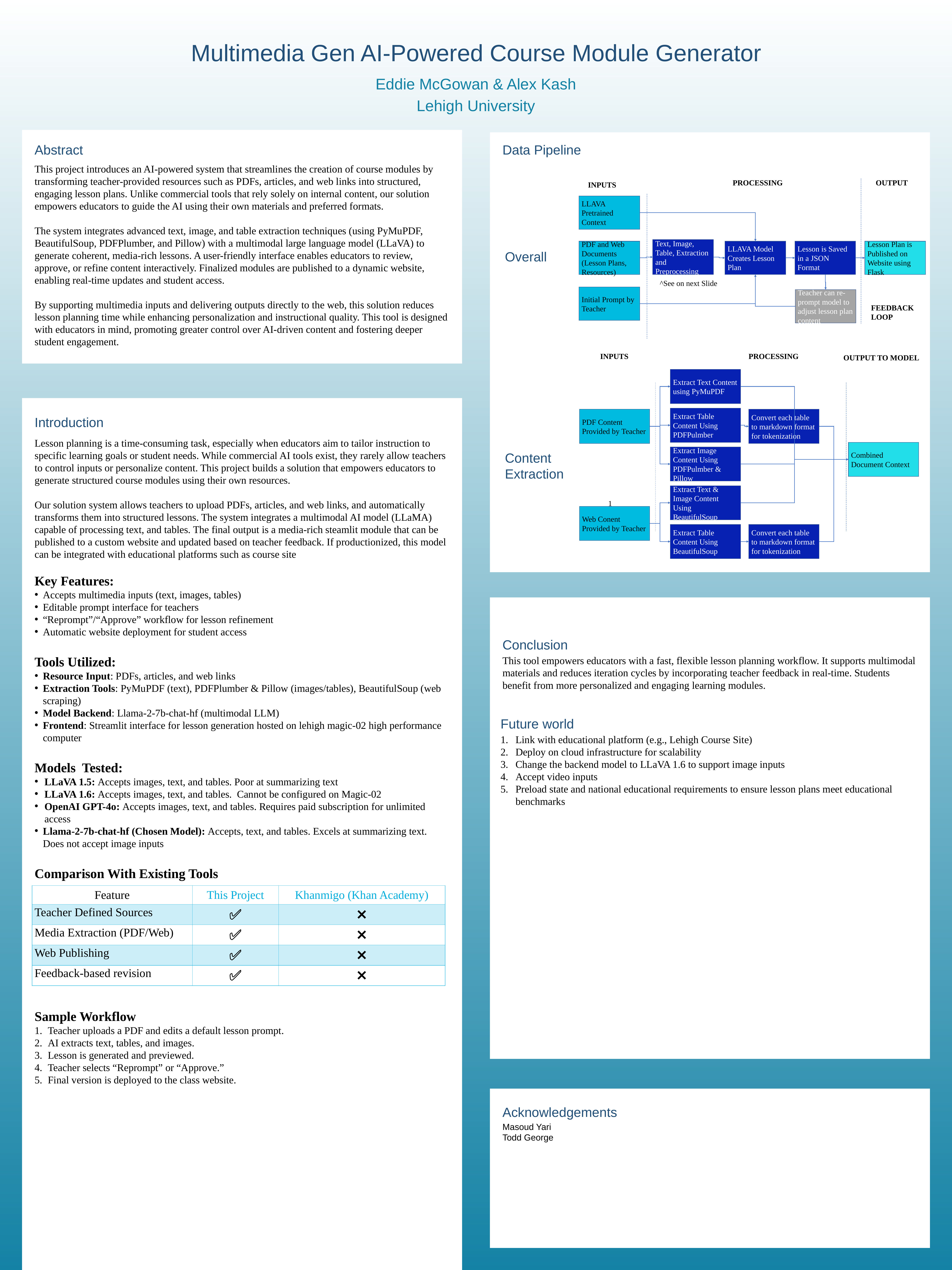

Multimedia Gen AI-Powered Course Module Generator

Eddie McGowan & Alex Kash
Lehigh University

Abstract
Data Pipeline
This project introduces an AI-powered system that streamlines the creation of course modules by transforming teacher-provided resources such as PDFs, articles, and web links into structured, engaging lesson plans. Unlike commercial tools that rely solely on internal content, our solution empowers educators to guide the AI using their own materials and preferred formats.

The system integrates advanced text, image, and table extraction techniques (using PyMuPDF, BeautifulSoup, PDFPlumber, and Pillow) with a multimodal large language model (LLaVA) to generate coherent, media-rich lessons. A user-friendly interface enables educators to review, approve, or refine content interactively. Finalized modules are published to a dynamic website, enabling real-time updates and student access.

By supporting multimedia inputs and delivering outputs directly to the web, this solution reduces lesson planning time while enhancing personalization and instructional quality. This tool is designed with educators in mind, promoting greater control over AI-driven content and fostering deeper student engagement.
PROCESSING
OUTPUT
INPUTS
LLAVA Pretrained Context
Text, Image, Table, Extraction and Preprocessing
PDF and Web Documents (Lesson Plans, Resources)
LLAVA Model Creates Lesson Plan
Lesson is Saved in a JSON Format
Lesson Plan is Published on Website using Flask
^See on next Slide
Initial Prompt by Teacher
Teacher can re-prompt model to adjust lesson plan content
FEEDBACK
LOOP
Overall
INPUTS
PROCESSING
OUTPUT TO MODEL
Extract Text Content using PyMuPDF
Extract Table Content Using PDFPulmber
PDF Content Provided by Teacher
Convert each table to markdown format for tokenization
Combined  Document Context
Extract Image Content Using PDFPulmber & Pillow
Extract Text & Image Content Using BeautifulSoup
1
Web Conent Provided by Teacher
Extract Table Content Using BeautifulSoup
Convert each table to markdown format for tokenization

Introduction
Lesson planning is a time-consuming task, especially when educators aim to tailor instruction to specific learning goals or student needs. While commercial AI tools exist, they rarely allow teachers to control inputs or personalize content. This project builds a solution that empowers educators to generate structured course modules using their own resources.

Our solution system allows teachers to upload PDFs, articles, and web links, and automatically transforms them into structured lessons. The system integrates a multimodal AI model (LLaMA) capable of processing text, and tables. The final output is a media-rich steamlit module that can be published to a custom website and updated based on teacher feedback. If productionized, this model can be integrated with educational platforms such as course site

Key Features:
Accepts multimedia inputs (text, images, tables)
Editable prompt interface for teachers
“Reprompt”/“Approve” workflow for lesson refinement
Automatic website deployment for student access

Tools Utilized:
Resource Input: PDFs, articles, and web links
Extraction Tools: PyMuPDF (text), PDFPlumber & Pillow (images/tables), BeautifulSoup (web scraping)
Model Backend: Llama-2-7b-chat-hf (multimodal LLM)
Frontend: Streamlit interface for lesson generation hosted on lehigh magic-02 high performance computer

Models  Tested:
LLaVA 1.5: Accepts images, text, and tables. Poor at summarizing text
LLaVA 1.6: Accepts images, text, and tables.  Cannot be configured on Magic-02
OpenAI GPT-4o: Accepts images, text, and tables. Requires paid subscription for unlimited access
Llama-2-7b-chat-hf (Chosen Model): Accepts, text, and tables. Excels at summarizing text. Does not accept image inputs

Comparison With Existing Tools

Sample Workflow
Teacher uploads a PDF and edits a default lesson prompt.
AI extracts text, tables, and images.
Lesson is generated and previewed.
Teacher selects “Reprompt” or “Approve.”
Final version is deployed to the class website.

Content
Extraction

Conclusion
This tool empowers educators with a fast, flexible lesson planning workflow. It supports multimodal materials and reduces iteration cycles by incorporating teacher feedback in real-time. Students benefit from more personalized and engaging learning modules.
Future world
Link with educational platform (e.g., Lehigh Course Site)
Deploy on cloud infrastructure for scalability
Change the backend model to LLaVA 1.6 to support image inputs
Accept video inputs
Preload state and national educational requirements to ensure lesson plans meet educational benchmarks
| Feature | This Project | Khanmigo (Khan Academy) |
| --- | --- | --- |
| Teacher Defined Sources | ✅ | ❌ |
| Media Extraction (PDF/Web) | ✅ | ❌ |
| Web Publishing | ✅ | ❌ |
| Feedback-based revision | ✅ | ❌ |

Acknowledgements
Masoud Yari
Todd George